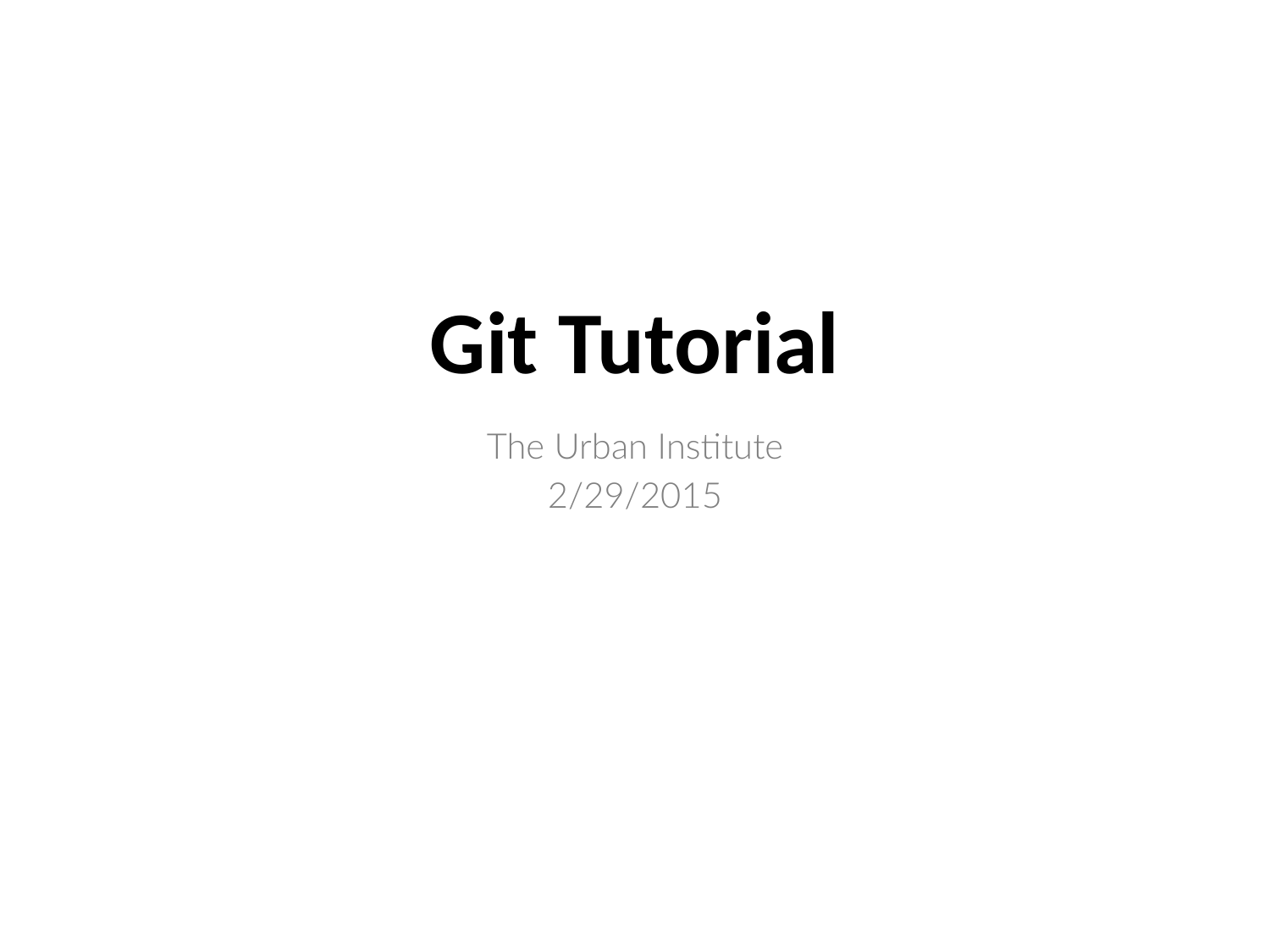

# Git Tutorial
The Urban Institute
2/29/2015